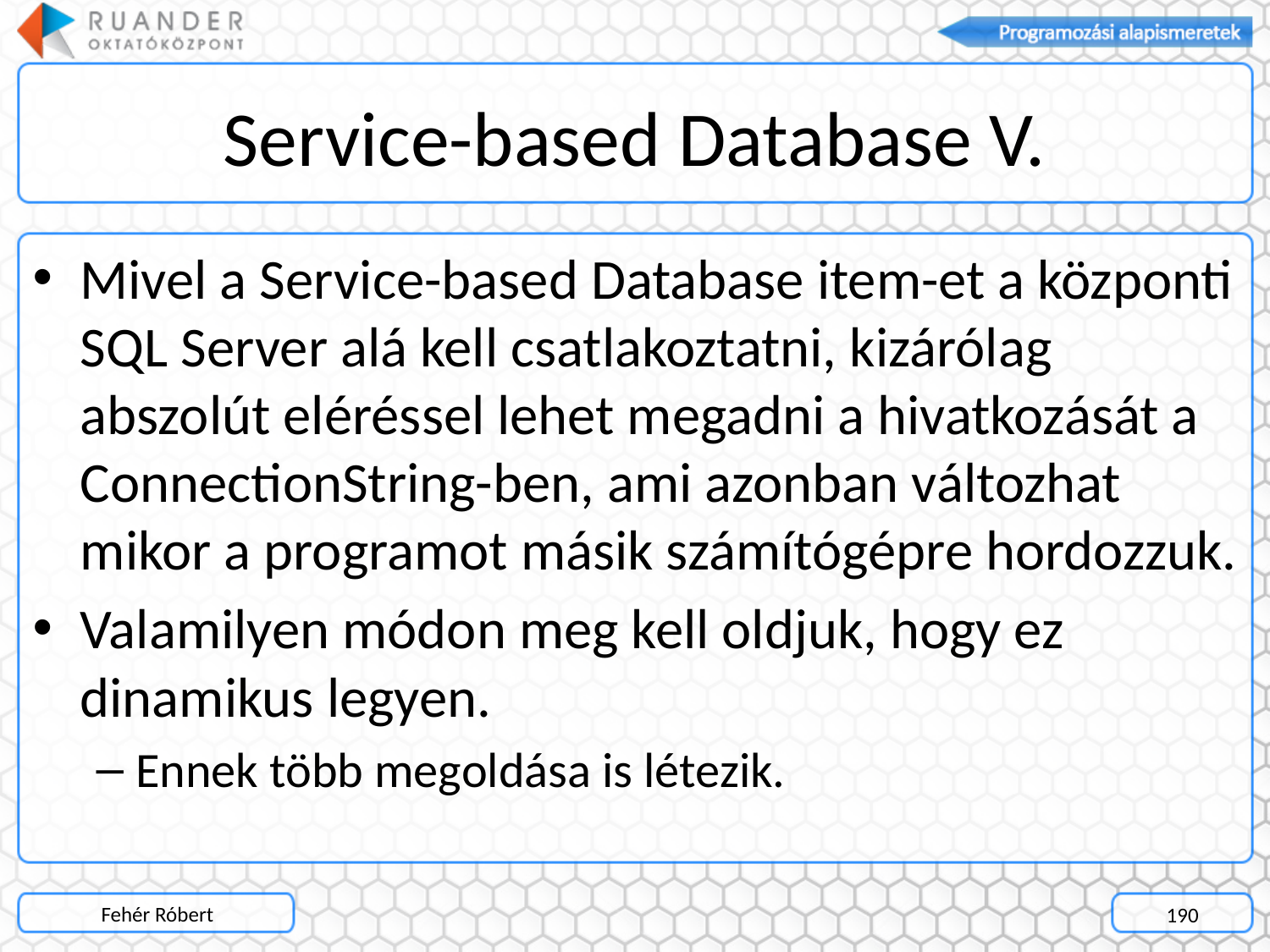

# Service-based Database V.
Mivel a Service-based Database item-et a központi SQL Server alá kell csatlakoztatni, kizárólag abszolút eléréssel lehet megadni a hivatkozását a ConnectionString-ben, ami azonban változhat mikor a programot másik számítógépre hordozzuk.
Valamilyen módon meg kell oldjuk, hogy ez dinamikus legyen.
Ennek több megoldása is létezik.
Fehér Róbert
190